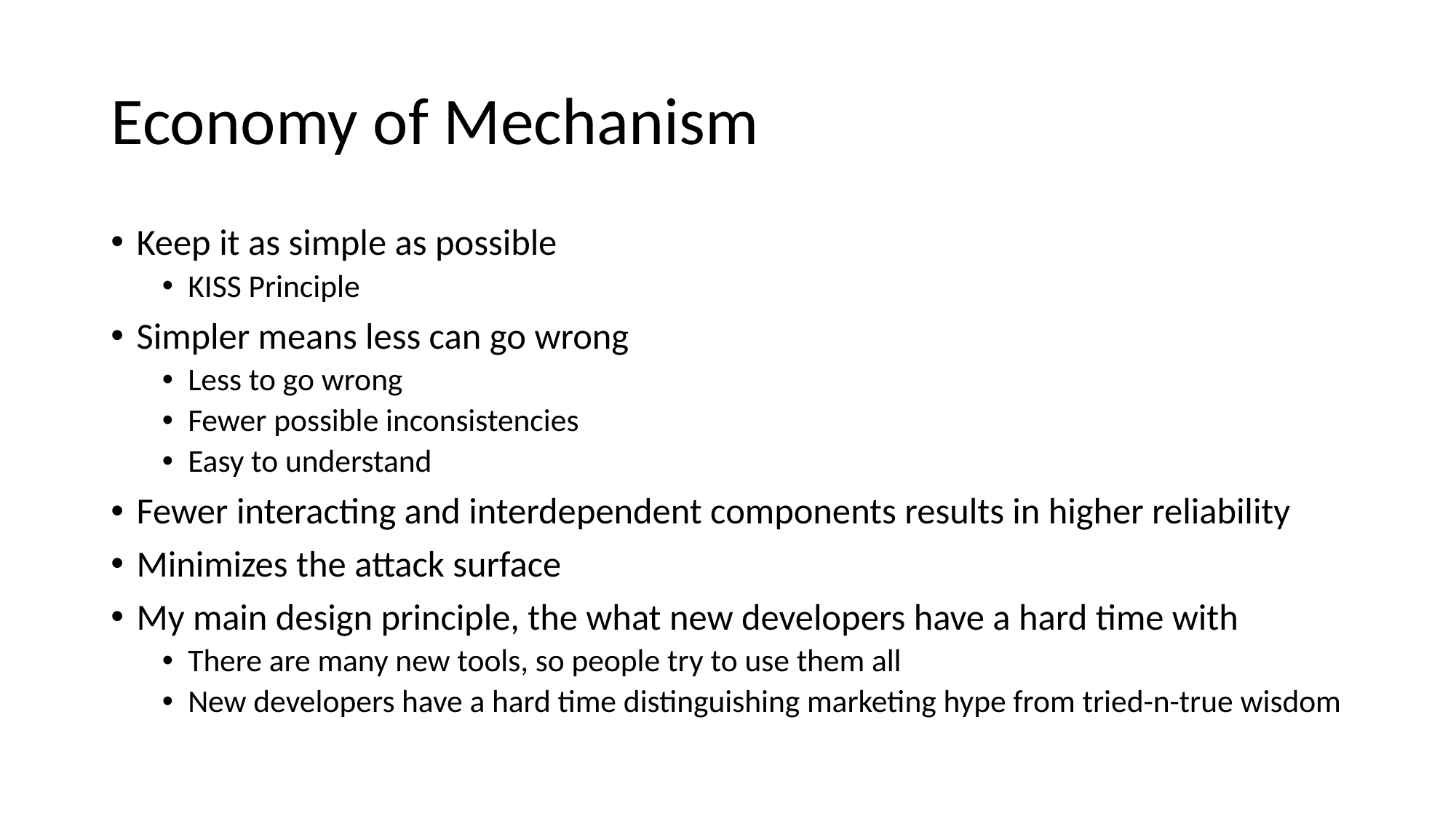

# Economy of Mechanism
Keep it as simple as possible
KISS Principle
Simpler means less can go wrong
Less to go wrong
Fewer possible inconsistencies
Easy to understand
Fewer interacting and interdependent components results in higher reliability
Minimizes the attack surface
My main design principle, the what new developers have a hard time with
There are many new tools, so people try to use them all
New developers have a hard time distinguishing marketing hype from tried-n-true wisdom